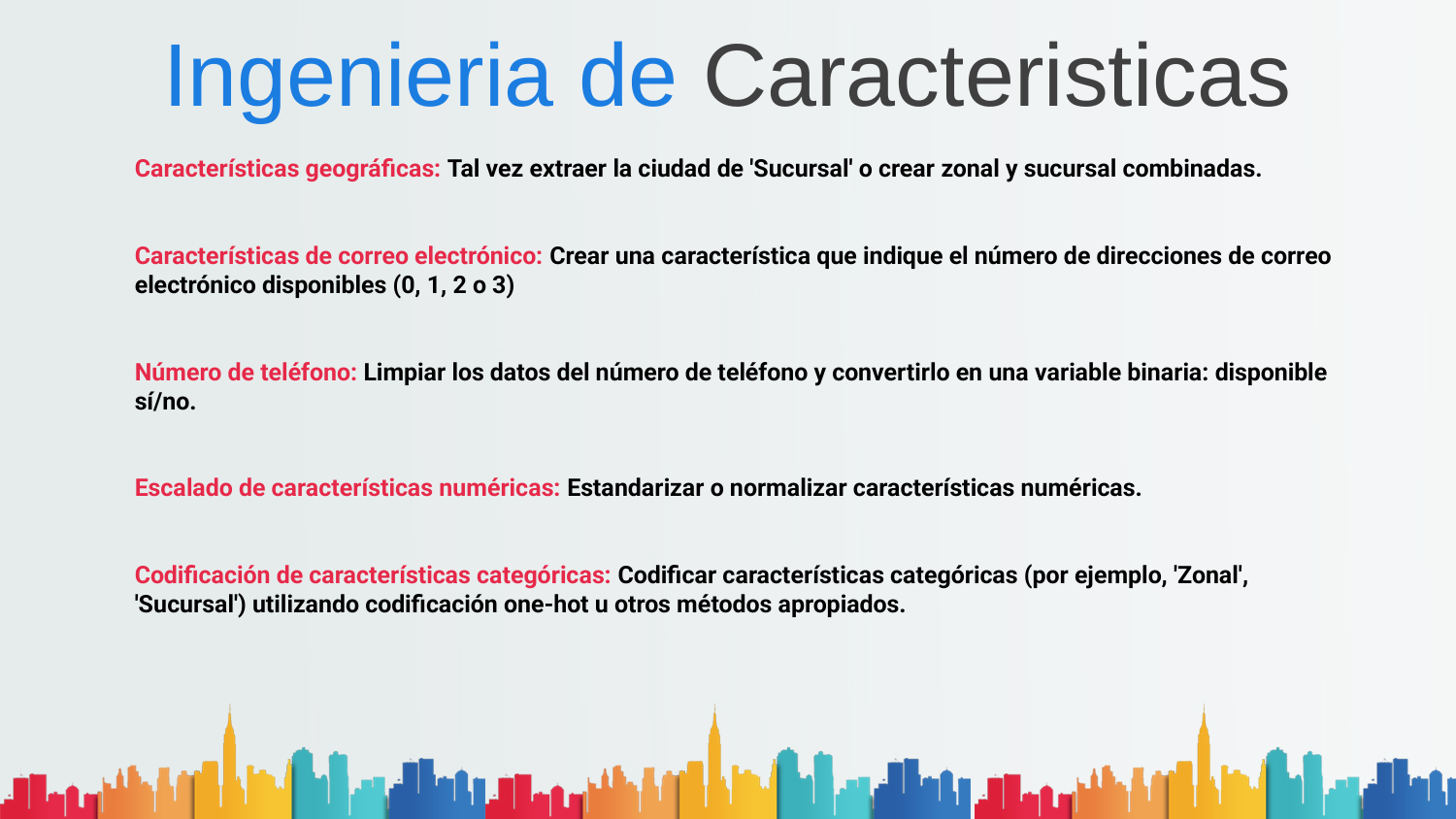

# Ingenieria de Caracteristicas
Características geográficas: Tal vez extraer la ciudad de 'Sucursal' o crear zonal y sucursal combinadas.

Características de correo electrónico: Crear una característica que indique el número de direcciones de correo electrónico disponibles (0, 1, 2 o 3)

Número de teléfono: Limpiar los datos del número de teléfono y convertirlo en una variable binaria: disponible sí/no.

Escalado de características numéricas: Estandarizar o normalizar características numéricas.

Codificación de características categóricas: Codificar características categóricas (por ejemplo, 'Zonal', 'Sucursal') utilizando codificación one-hot u otros métodos apropiados.